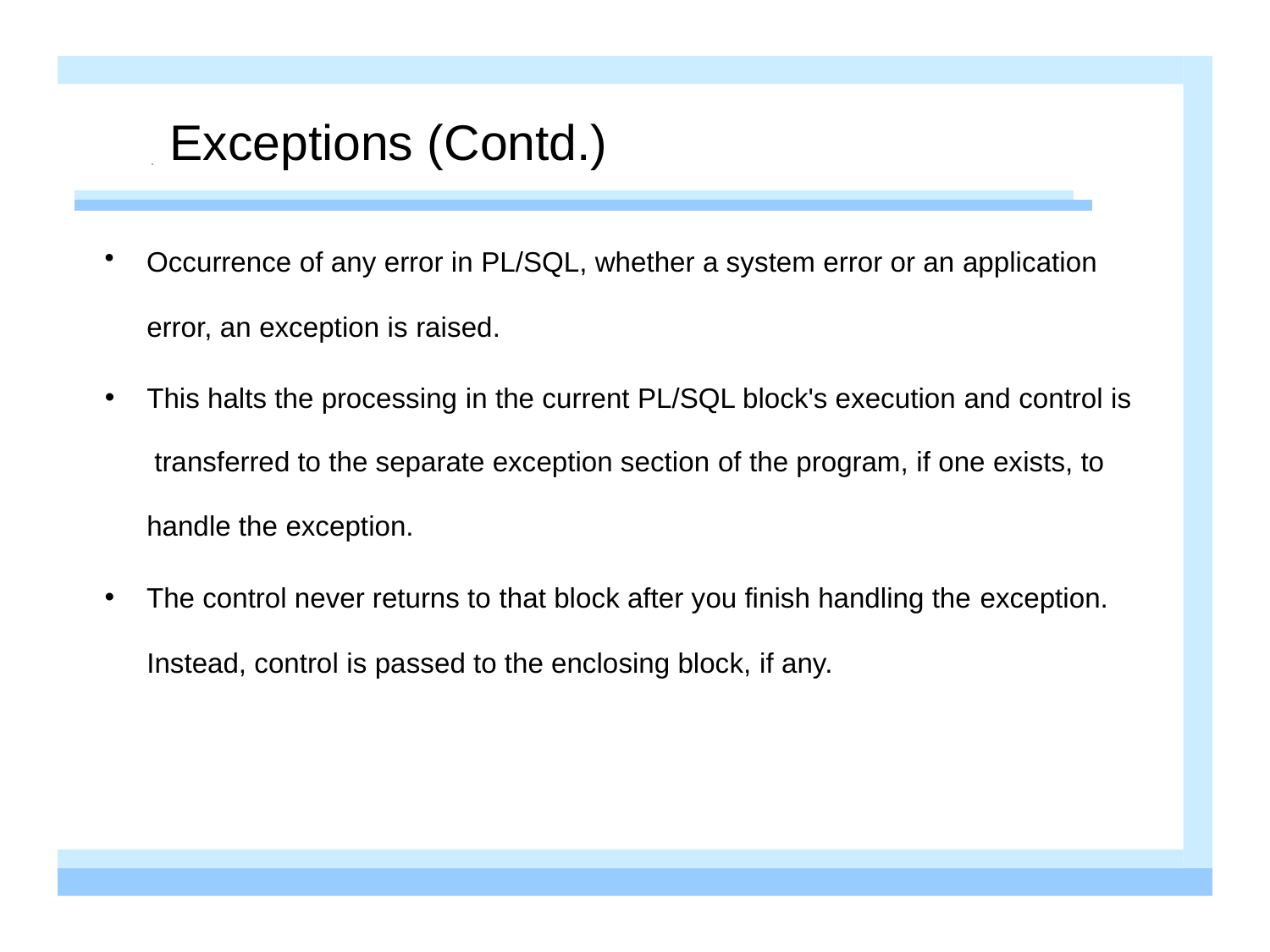

# Exceptions (Contd.)

Occurrence of any error in PL/SQL, whether a system error or an application

error, an exception is raised.
This halts the processing in the current PL/SQL block's execution and control is  transferred to the separate exception section of the program, if one exists, to  handle the exception.

The control never returns to that block after you finish handling the exception.

Instead, control is passed to the enclosing block, if any.